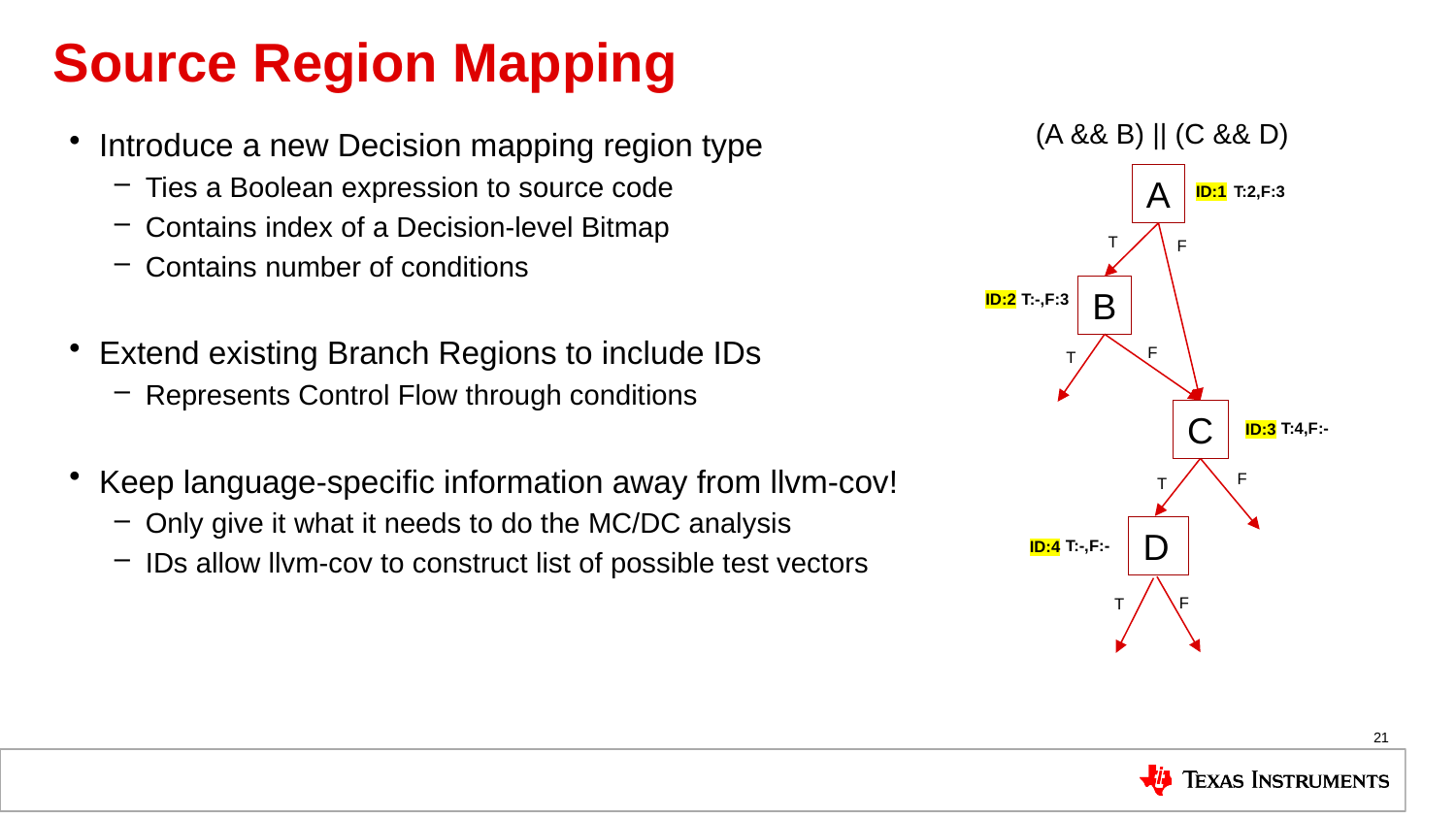

# Source Region Mapping
(A && B) || (C && D)
Introduce a new Decision mapping region type
Ties a Boolean expression to source code
Contains index of a Decision-level Bitmap
Contains number of conditions

Extend existing Branch Regions to include IDs
Represents Control Flow through conditions

Keep language-specific information away from llvm-cov!
Only give it what it needs to do the MC/DC analysis
IDs allow llvm-cov to construct list of possible test vectors
A
T
F
B
C
F
T
D
T:2,F:3
T:-,F:3
T:4,F:-
T:-,F:-
ID:1
ID:2
ID:3
ID:4
F
T
F
T
21